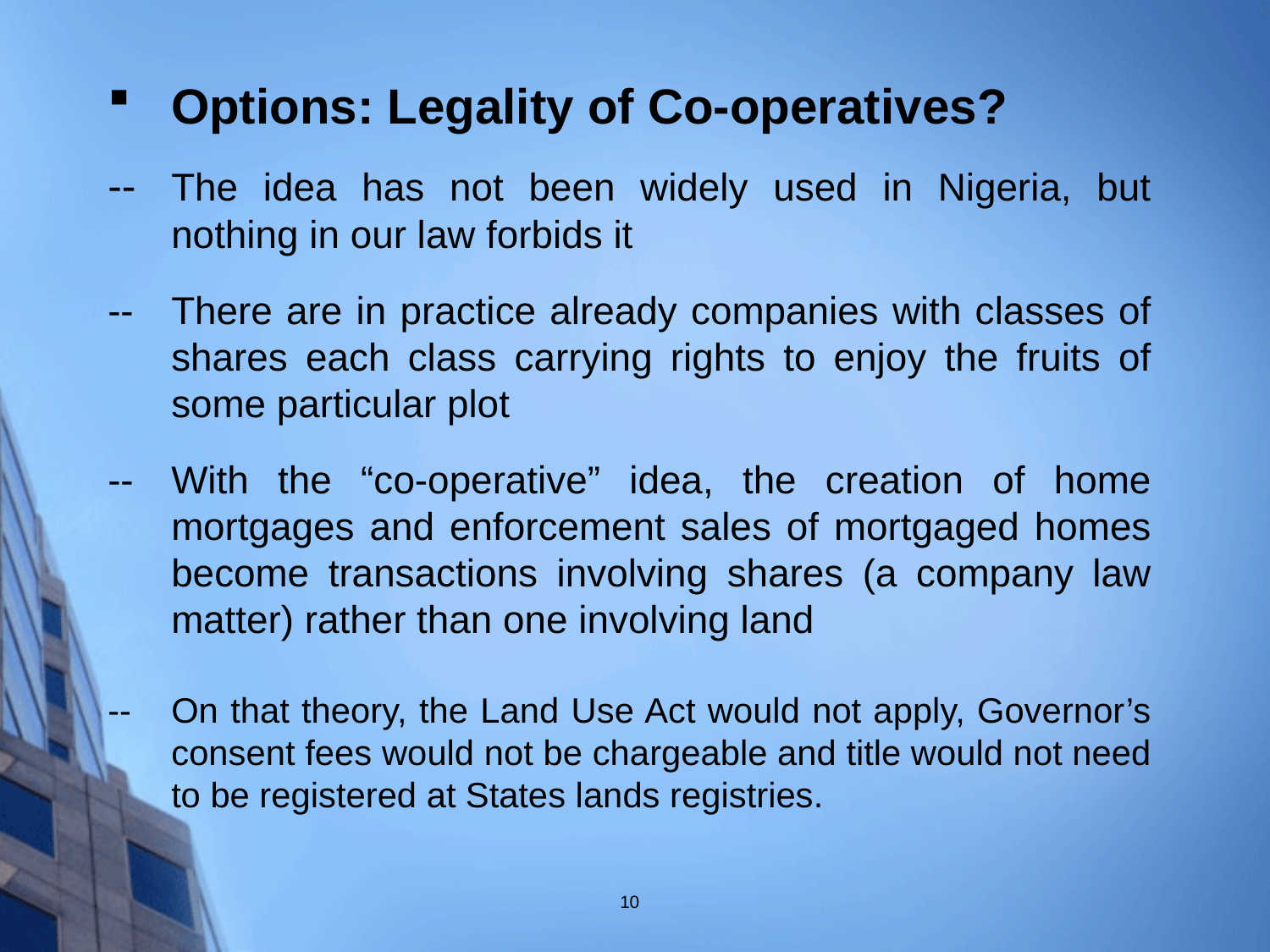

Options: Legality of Co-operatives?

--	The idea has not been widely used in Nigeria, but nothing in our law forbids it

--	There are in practice already companies with classes of shares each class carrying rights to enjoy the fruits of some particular plot

--	With the “co-operative” idea, the creation of home mortgages and enforcement sales of mortgaged homes become transactions involving shares (a company law matter) rather than one involving land

--	On that theory, the Land Use Act would not apply, Governor’s consent fees would not be chargeable and title would not need to be registered at States lands registries.

10